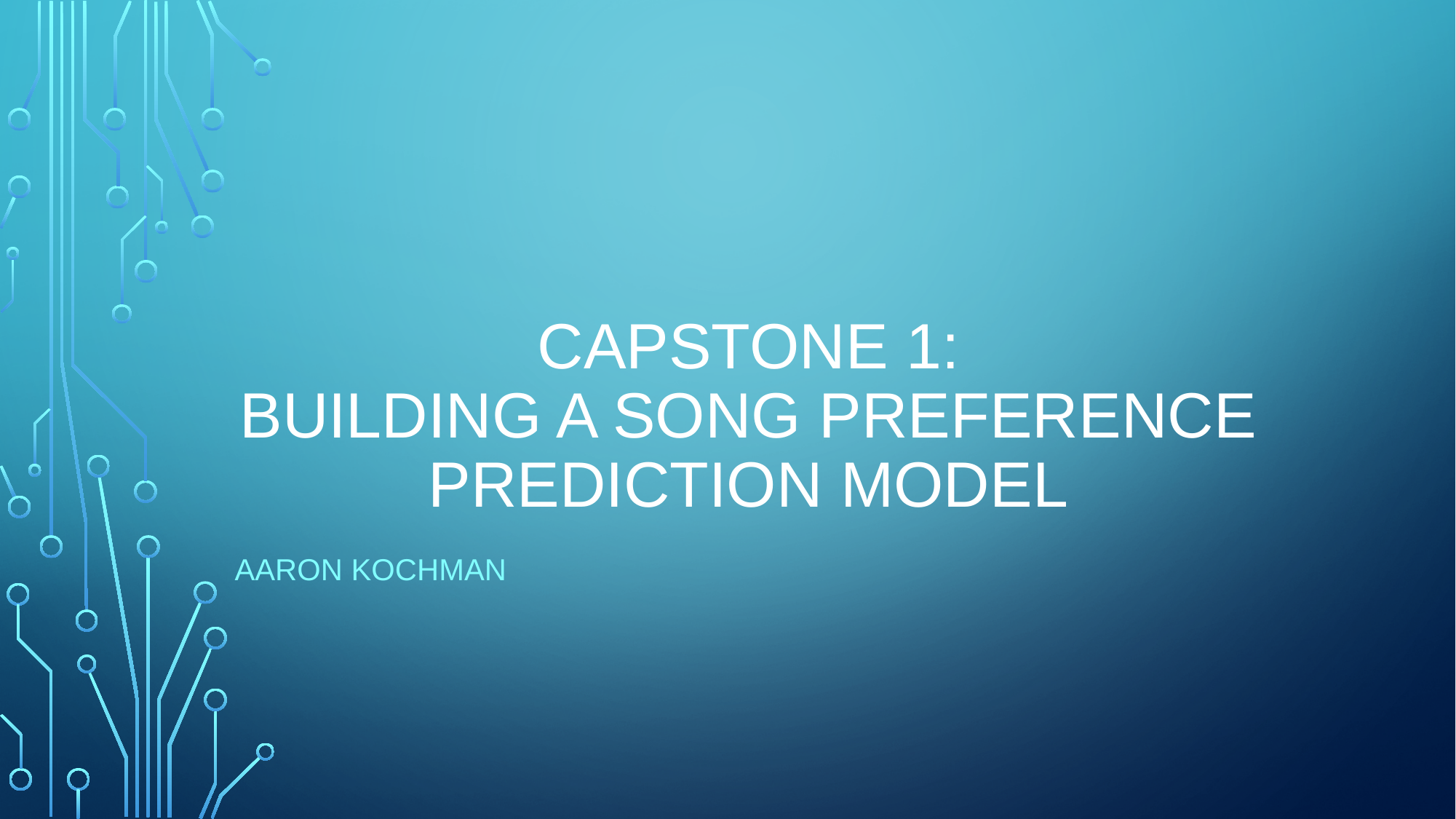

# Capstone 1: Building a Song Preference Prediction Model
Aaron kochman